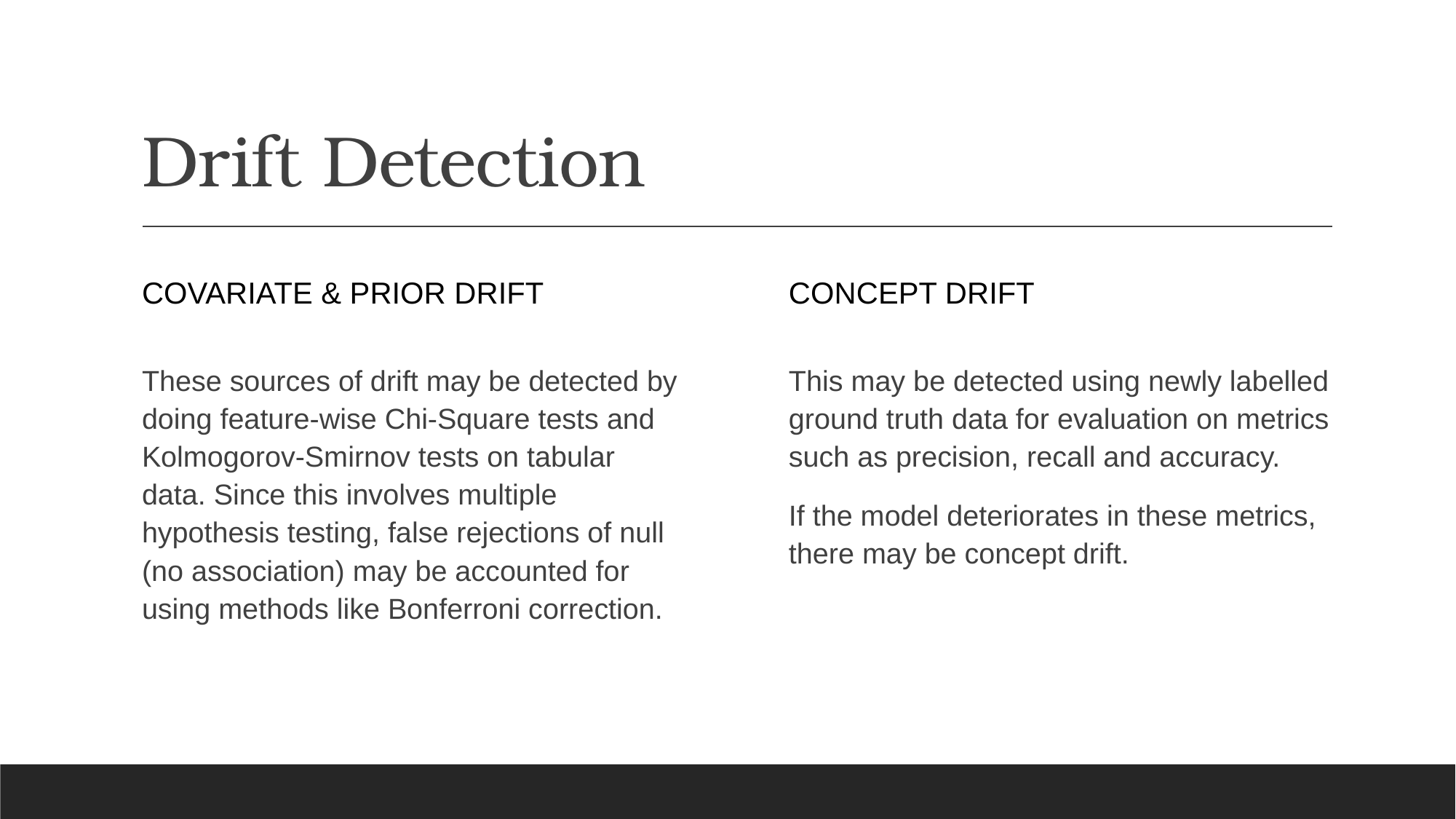

# Drift Detection
Covariate & prior drift
Concept Drift
This may be detected using newly labelled ground truth data for evaluation on metrics such as precision, recall and accuracy.
If the model deteriorates in these metrics, there may be concept drift.
These sources of drift may be detected by doing feature-wise Chi-Square tests and Kolmogorov-Smirnov tests on tabular data. Since this involves multiple hypothesis testing, false rejections of null (no association) may be accounted for using methods like Bonferroni correction.